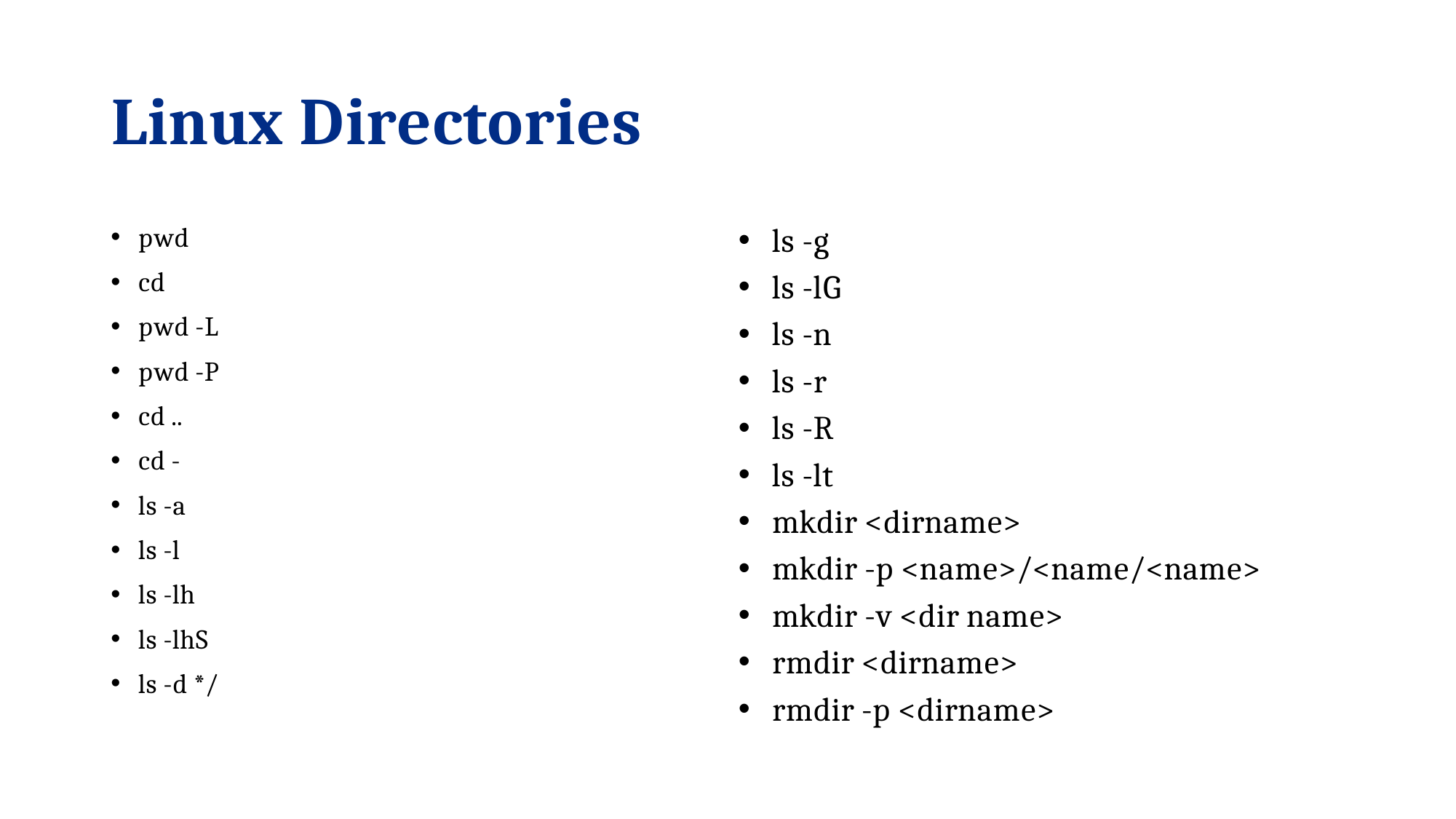

# Linux Directories
pwd
cd
pwd -L
pwd -P
cd ..
cd -
ls -a
ls -l
ls -lh
ls -lhS
ls -d */

ls -g
ls -lG
ls -n
ls -r
ls -R
ls -lt
mkdir <dirname>
mkdir -p <name>/<name/<name>
mkdir -v <dir name>
rmdir <dirname>
rmdir -p <dirname>